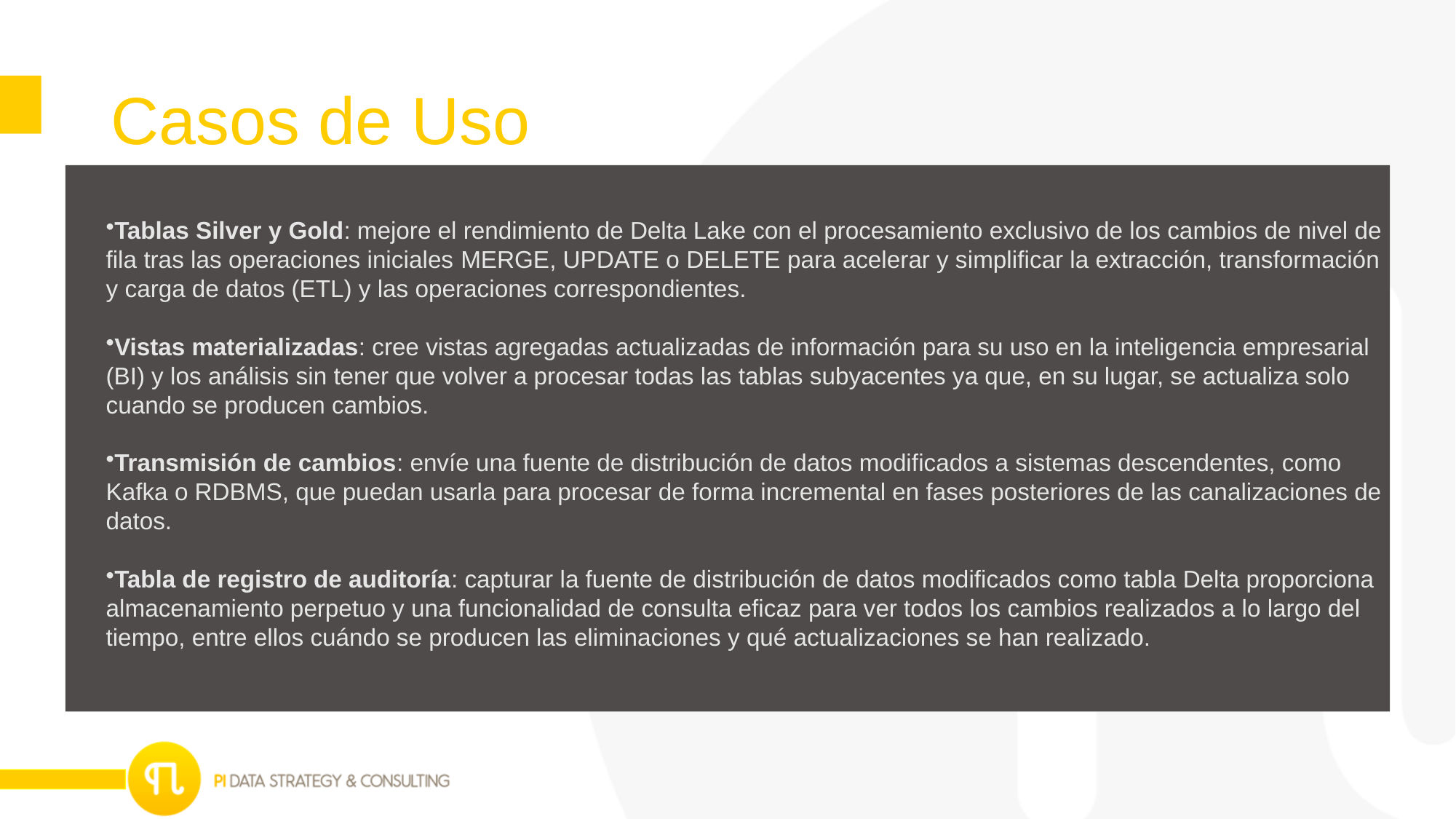

# Casos de Uso

Tablas Silver y Gold: mejore el rendimiento de Delta Lake con el procesamiento exclusivo de los cambios de nivel de fila tras las operaciones iniciales MERGE, UPDATE o DELETE para acelerar y simplificar la extracción, transformación y carga de datos (ETL) y las operaciones correspondientes.

Vistas materializadas: cree vistas agregadas actualizadas de información para su uso en la inteligencia empresarial (BI) y los análisis sin tener que volver a procesar todas las tablas subyacentes ya que, en su lugar, se actualiza solo cuando se producen cambios.

Transmisión de cambios: envíe una fuente de distribución de datos modificados a sistemas descendentes, como Kafka o RDBMS, que puedan usarla para procesar de forma incremental en fases posteriores de las canalizaciones de datos.

Tabla de registro de auditoría: capturar la fuente de distribución de datos modificados como tabla Delta proporciona almacenamiento perpetuo y una funcionalidad de consulta eficaz para ver todos los cambios realizados a lo largo del tiempo, entre ellos cuándo se producen las eliminaciones y qué actualizaciones se han realizado.